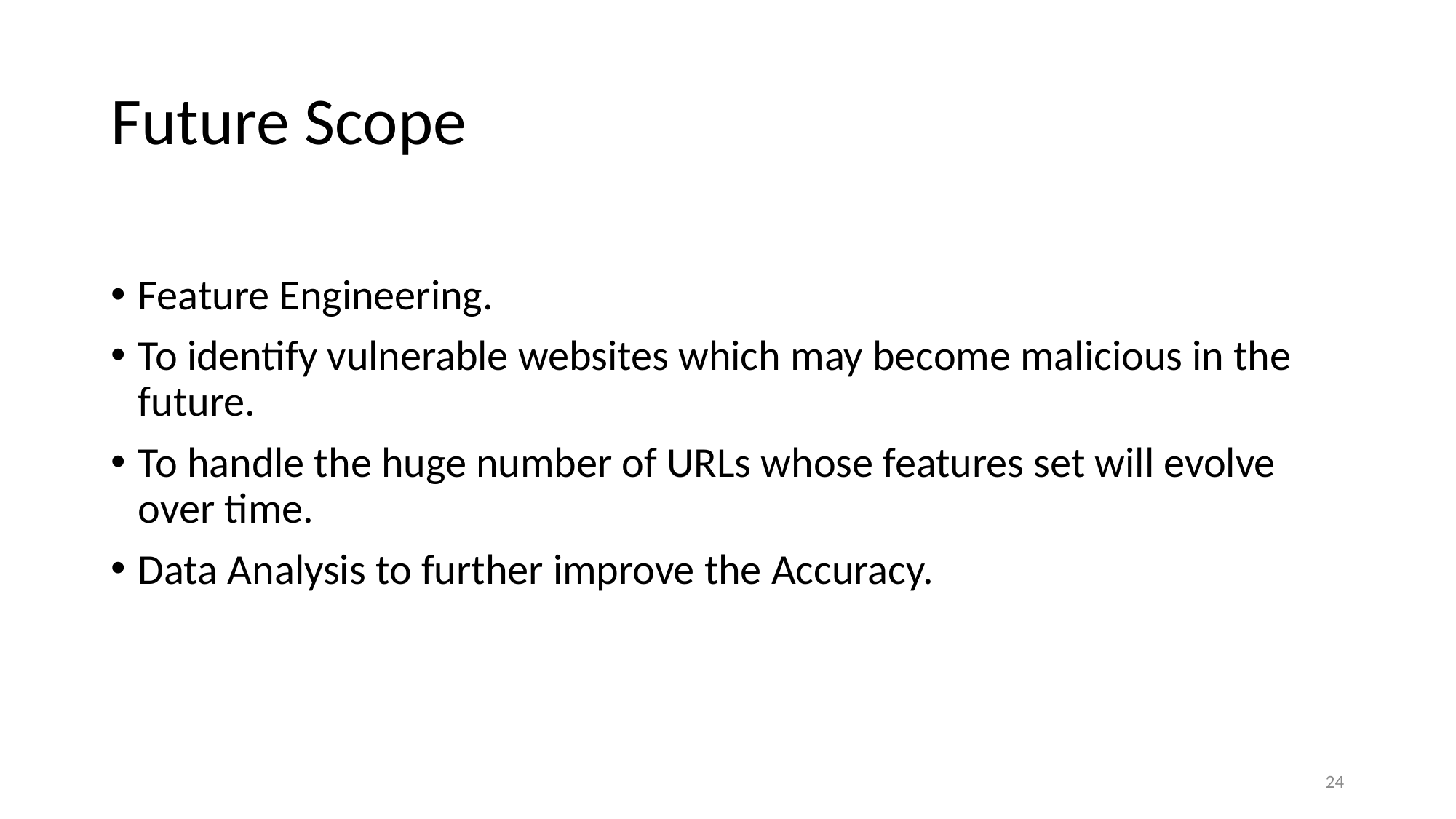

# Future Scope
Feature Engineering.
To identify vulnerable websites which may become malicious in the future.
To handle the huge number of URLs whose features set will evolve over time.
Data Analysis to further improve the Accuracy.
24